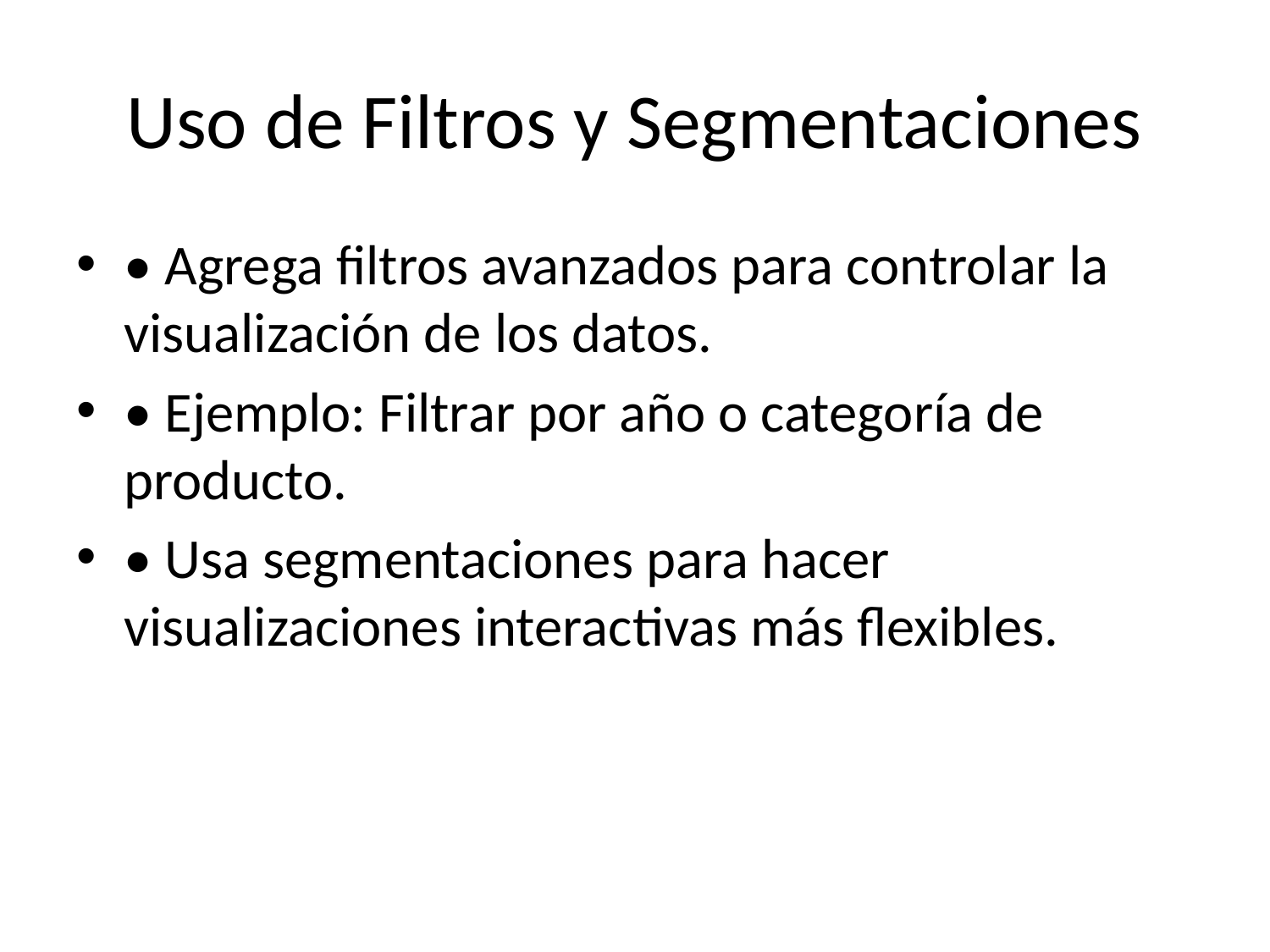

# Uso de Filtros y Segmentaciones
• Agrega filtros avanzados para controlar la visualización de los datos.
• Ejemplo: Filtrar por año o categoría de producto.
• Usa segmentaciones para hacer visualizaciones interactivas más flexibles.